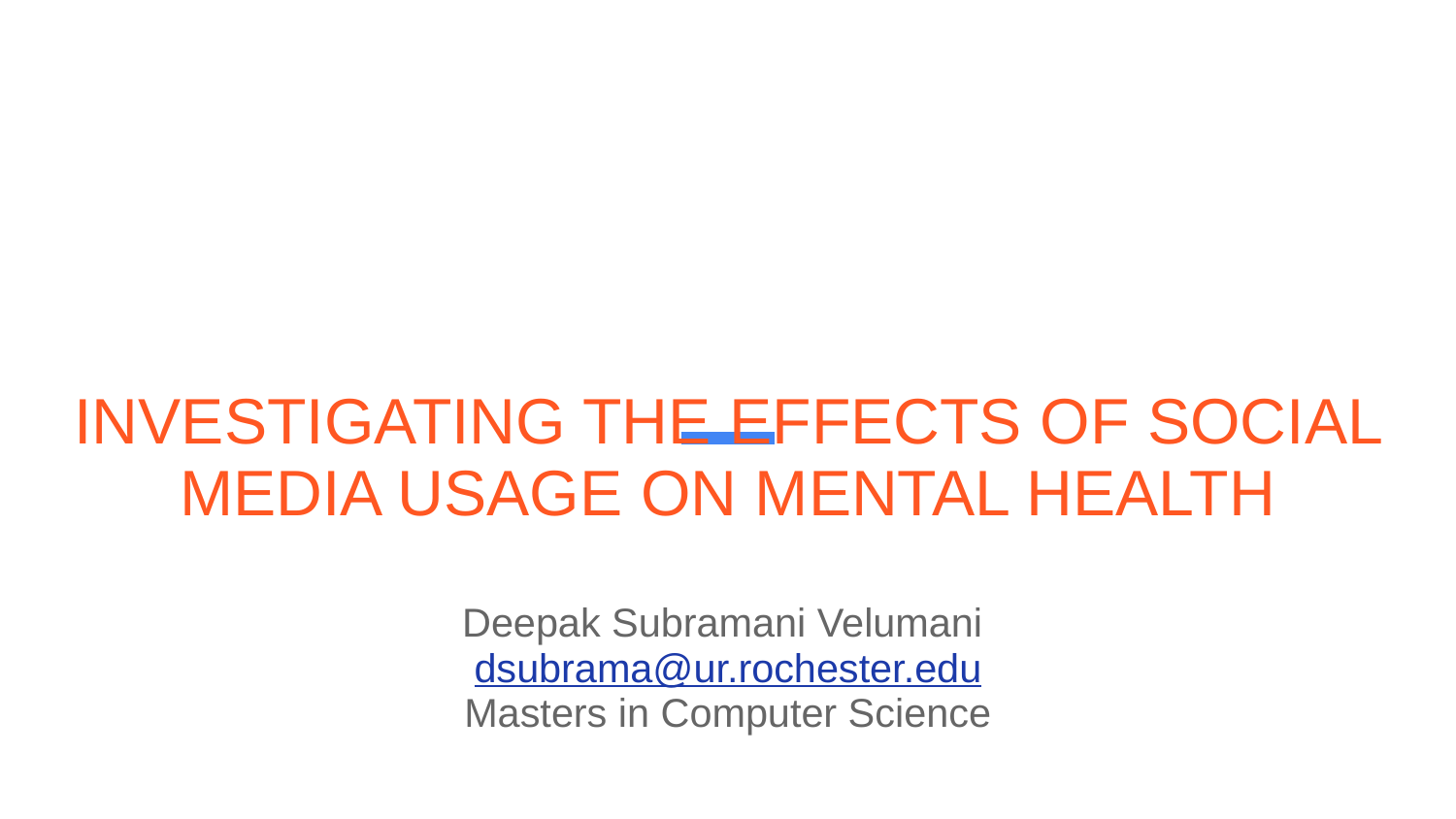

# INVESTIGATING THE EFFECTS OF SOCIAL MEDIA USAGE ON MENTAL HEALTH
Deepak Subramani Velumani
dsubrama@ur.rochester.edu
Masters in Computer Science